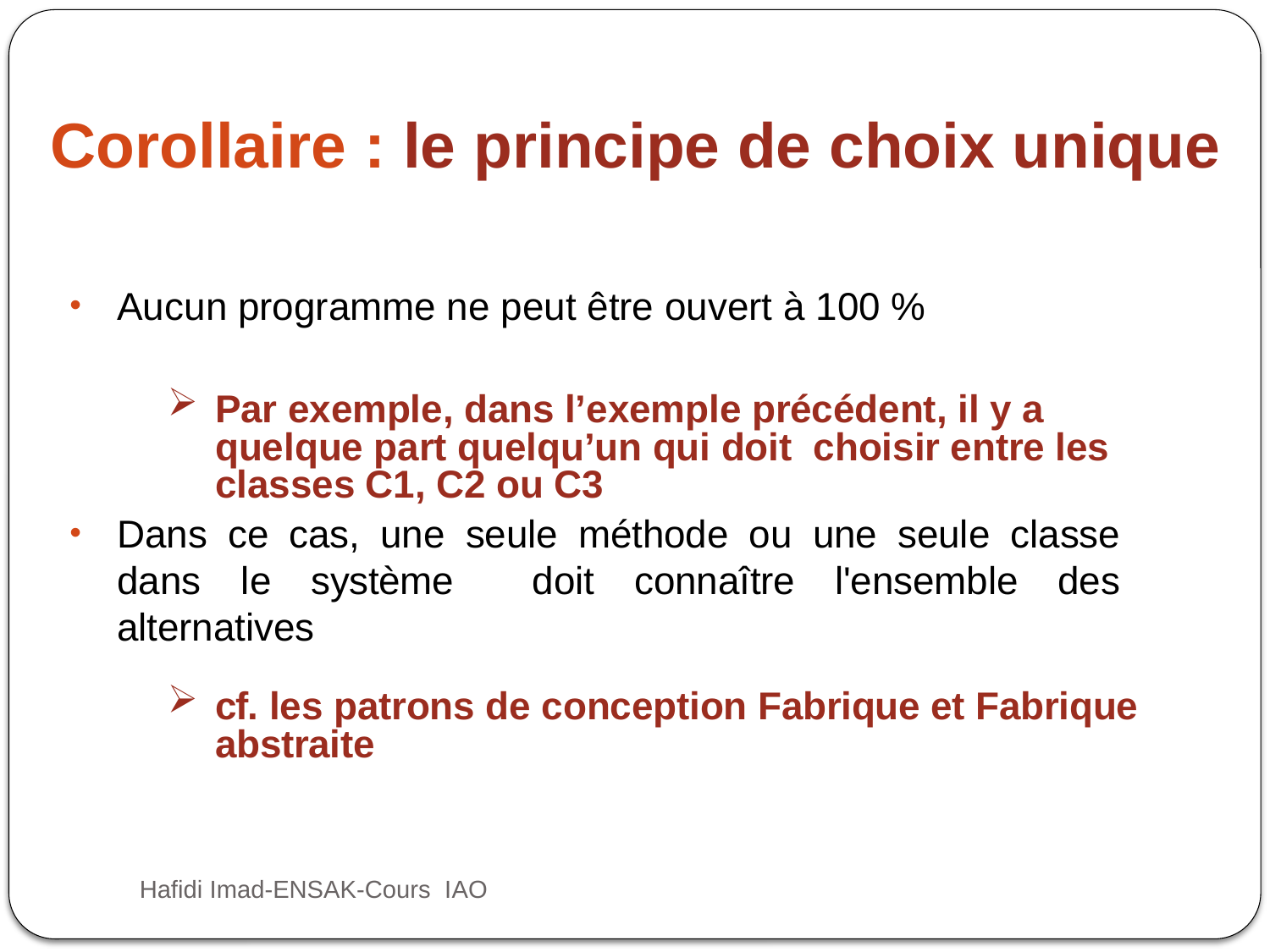

# Corollaire : le principe de choix unique
Aucun programme ne peut être ouvert à 100 %

Dans ce cas, une seule méthode ou une seule classe dans le système  doit connaître l'ensemble des alternatives

Par exemple, dans l’exemple précédent, il y a quelque part quelqu’un qui doit  choisir entre les classes C1, C2 ou C3

cf. les patrons de conception Fabrique et Fabrique abstraite

Hafidi Imad-ENSAK-Cours  IAO